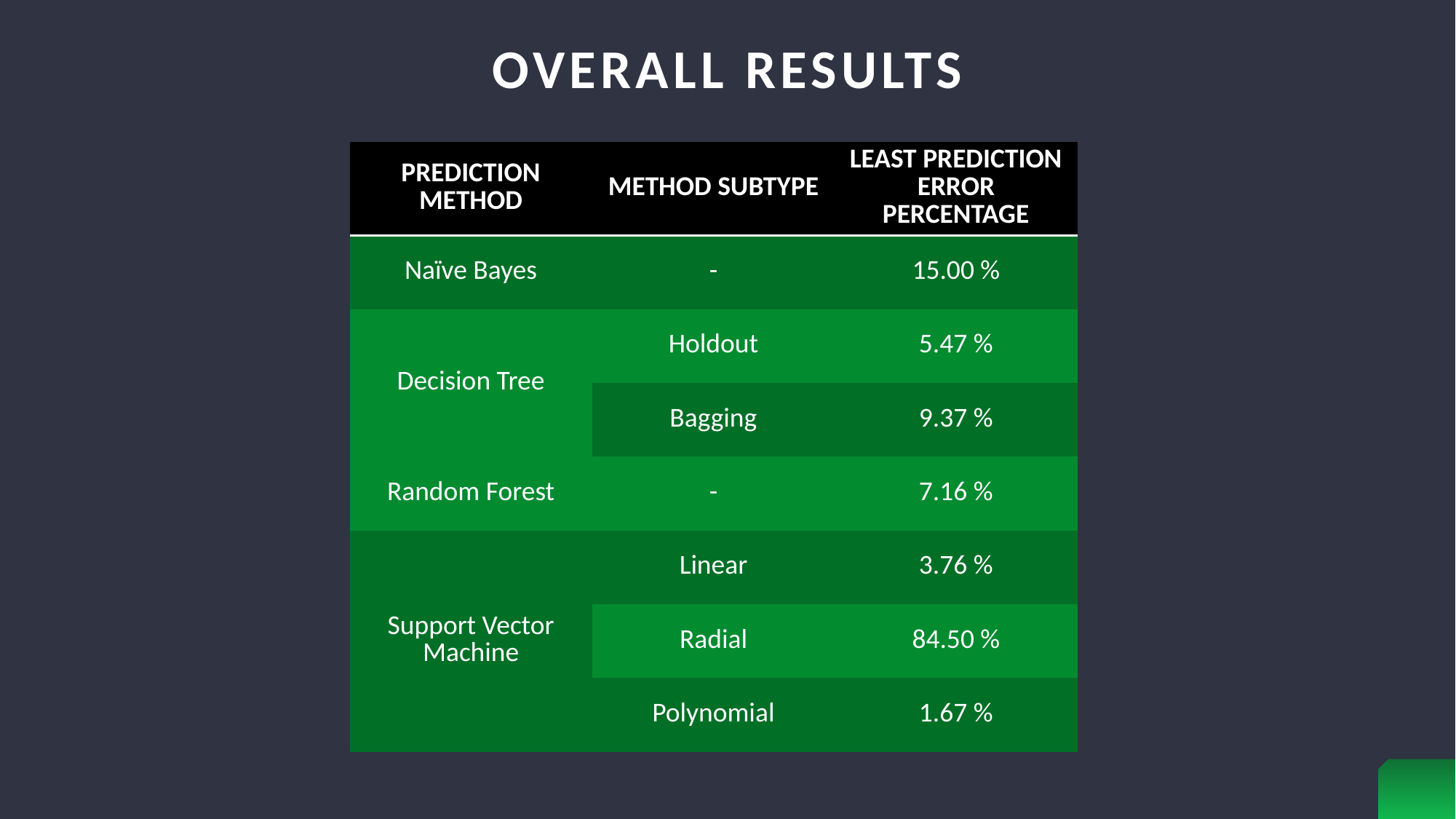

# Overall results
| PREDICTION METHOD | METHOD SUBTYPE | LEAST PREDICTION ERROR PERCENTAGE |
| --- | --- | --- |
| Naïve Bayes | - | 15.00 % |
| Decision Tree | Holdout | 5.47 % |
|  | Bagging | 9.37 % |
| Random Forest | - | 7.16 % |
| Support Vector Machine | Linear | 3.76 % |
|  | Radial | 84.50 % |
|  | Polynomial | 1.67 % |